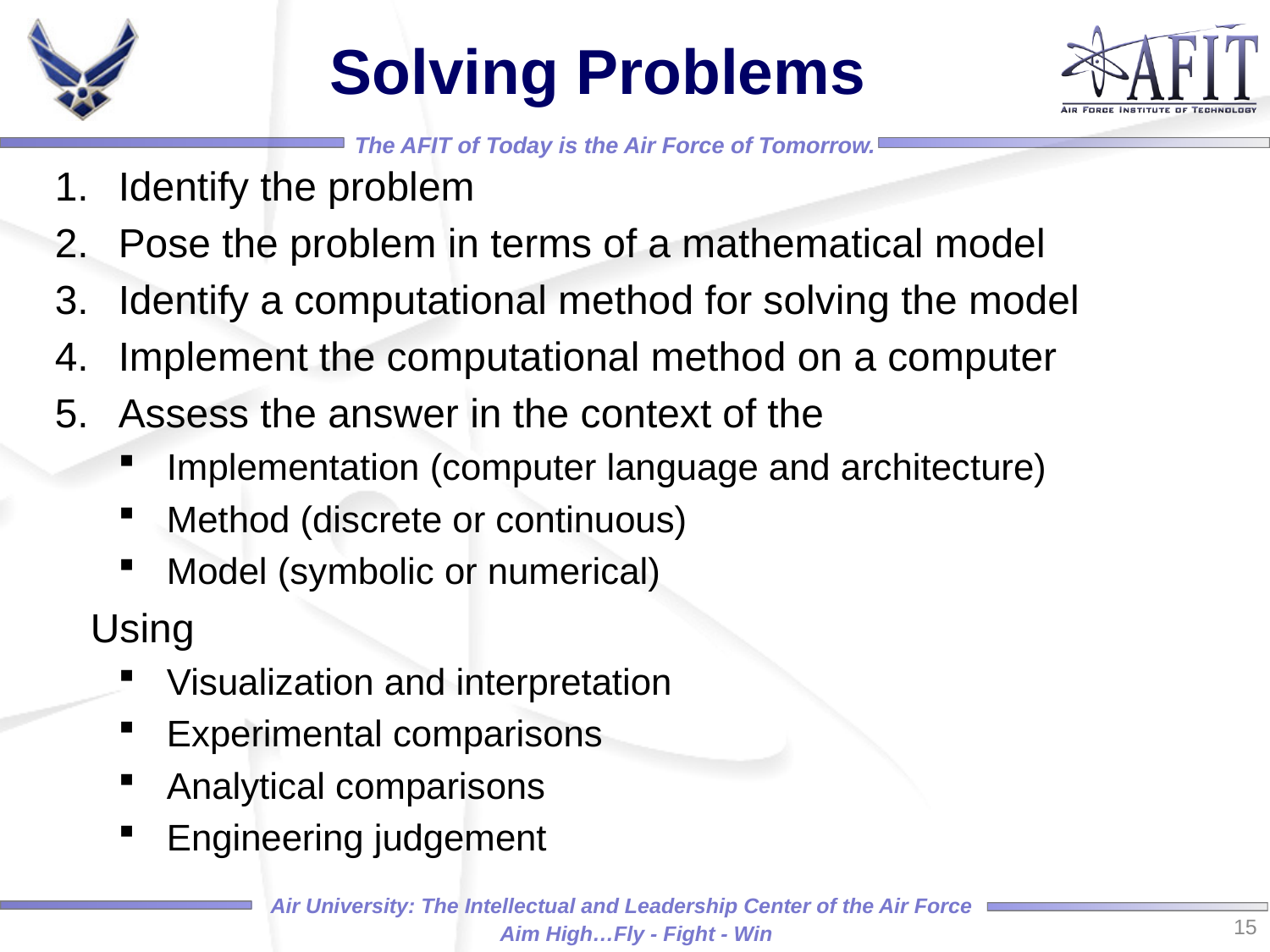

# Solving Problems
Identify the problem
Pose the problem in terms of a mathematical model
Identify a computational method for solving the model
Implement the computational method on a computer
Assess the answer in the context of the
 Implementation (computer language and architecture)
 Method (discrete or continuous)
 Model (symbolic or numerical)
   Using
 Visualization and interpretation
 Experimental comparisons
 Analytical comparisons
 Engineering judgement
15